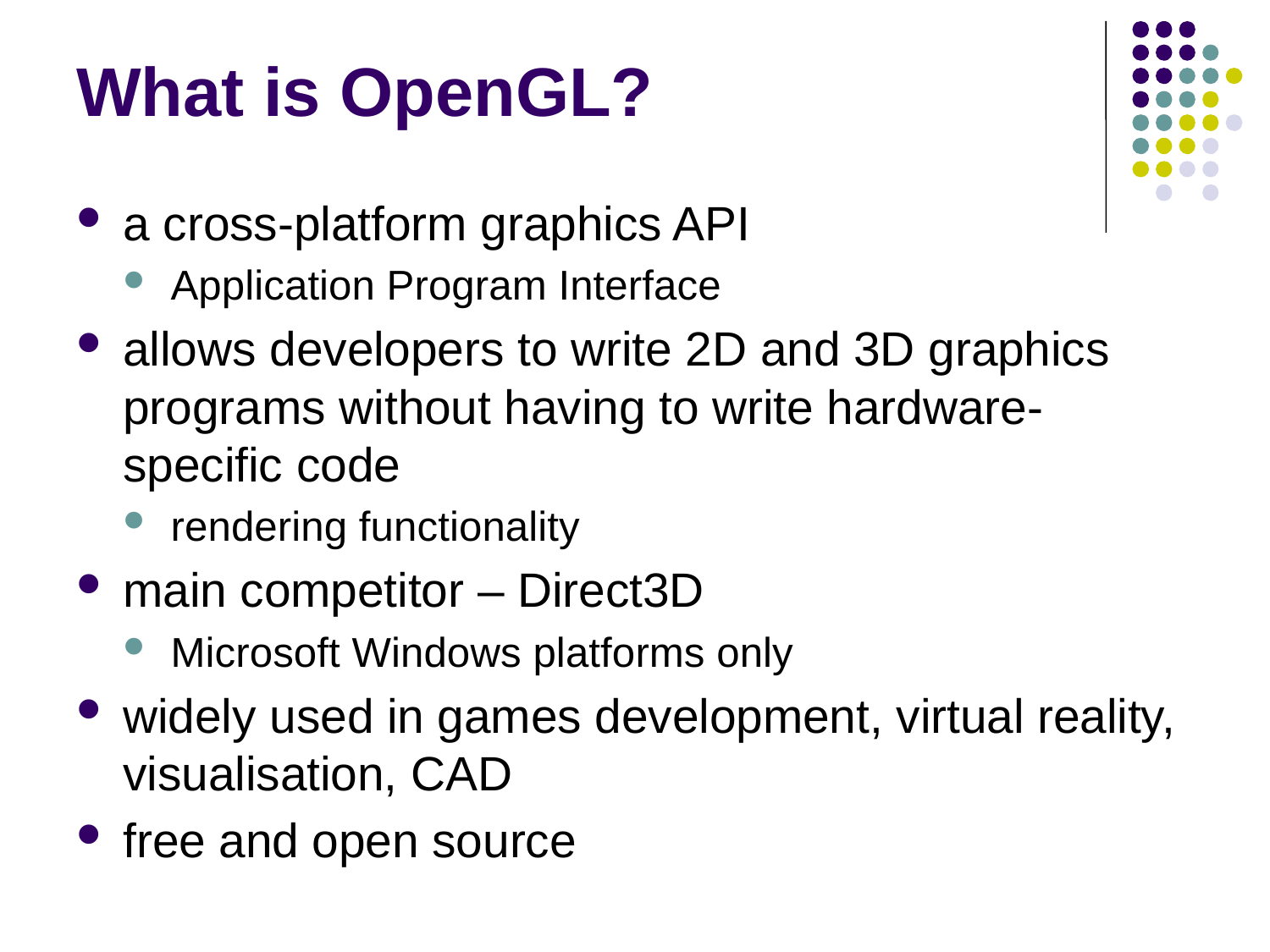

# What is OpenGL?
a cross-platform graphics API
Application Program Interface
allows developers to write 2D and 3D graphics programs without having to write hardware-specific code
rendering functionality
main competitor – Direct3D
Microsoft Windows platforms only
widely used in games development, virtual reality, visualisation, CAD
free and open source